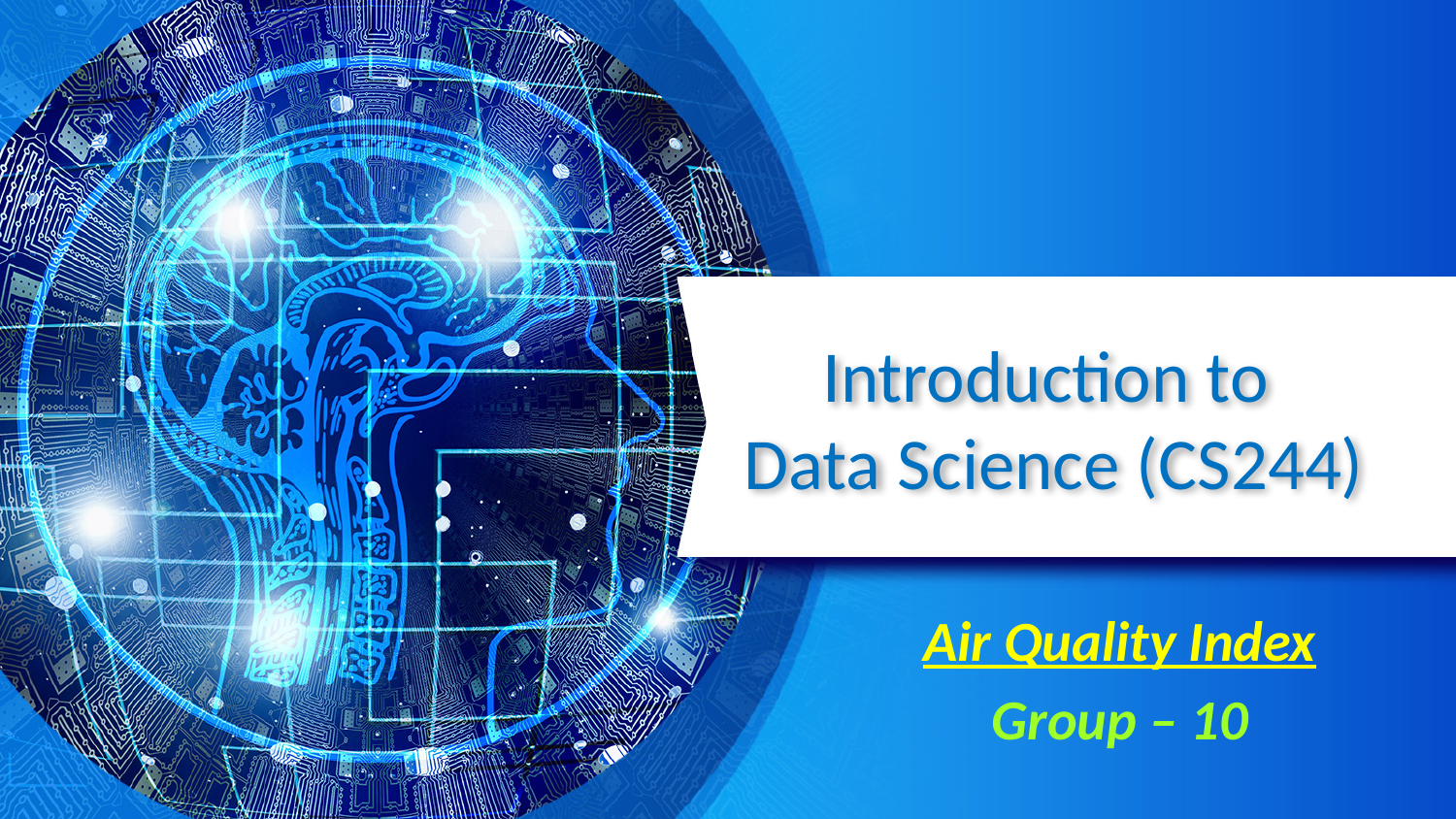

# Introduction to Data Science (CS244)
Air Quality Index
Group – 10